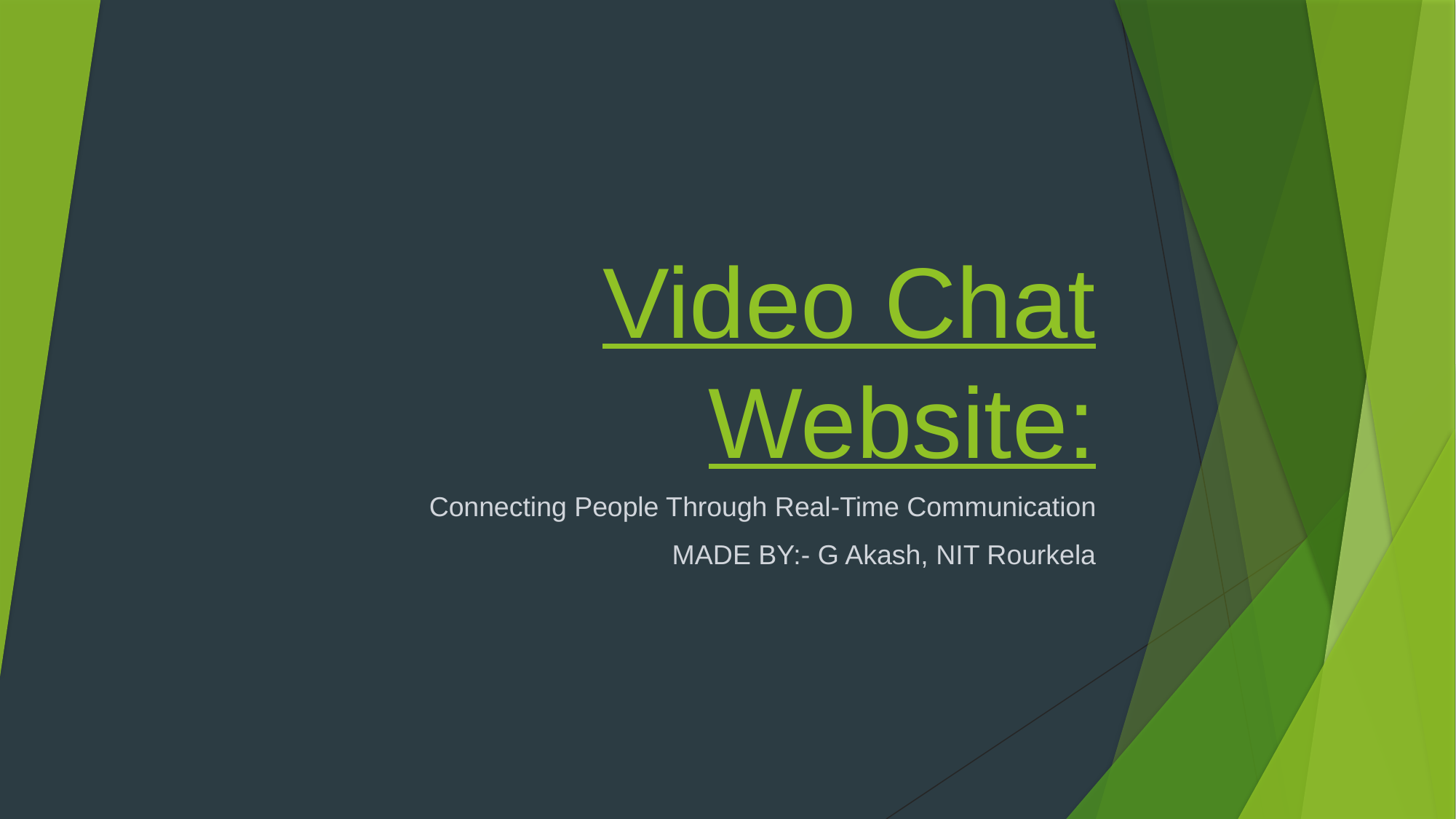

# Video Chat Website:
Connecting People Through Real-Time Communication
MADE BY:- G Akash, NIT Rourkela